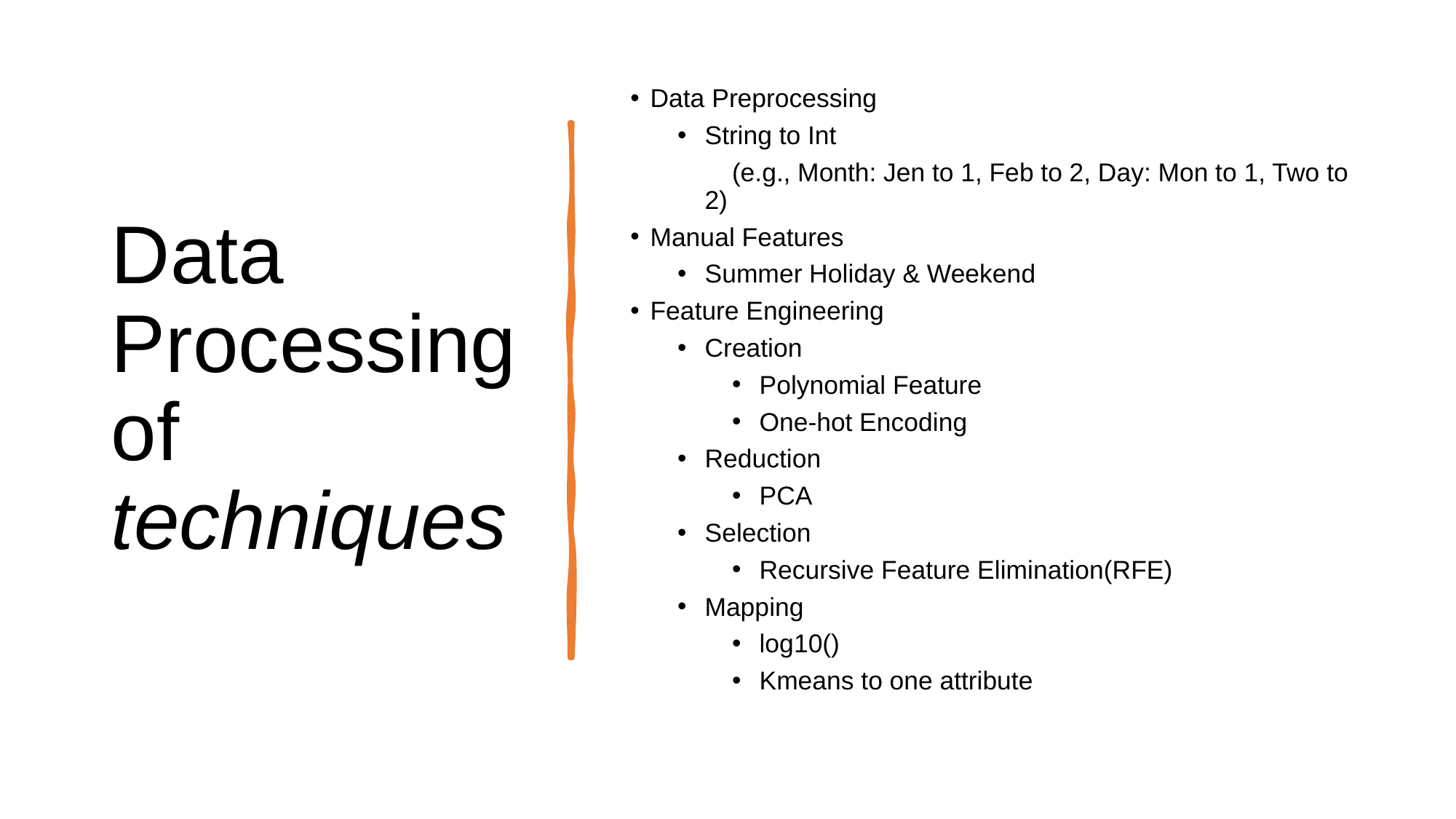

# Data Processing of techniques
Data Preprocessing
String to Int
(e.g., Month: Jen to 1, Feb to 2, Day: Mon to 1, Two to 2)
Manual Features
Summer Holiday & Weekend
Feature Engineering
Creation
Polynomial Feature
One-hot Encoding
Reduction
PCA
Selection
Recursive Feature Elimination(RFE)
Mapping
log10()
Kmeans to one attribute